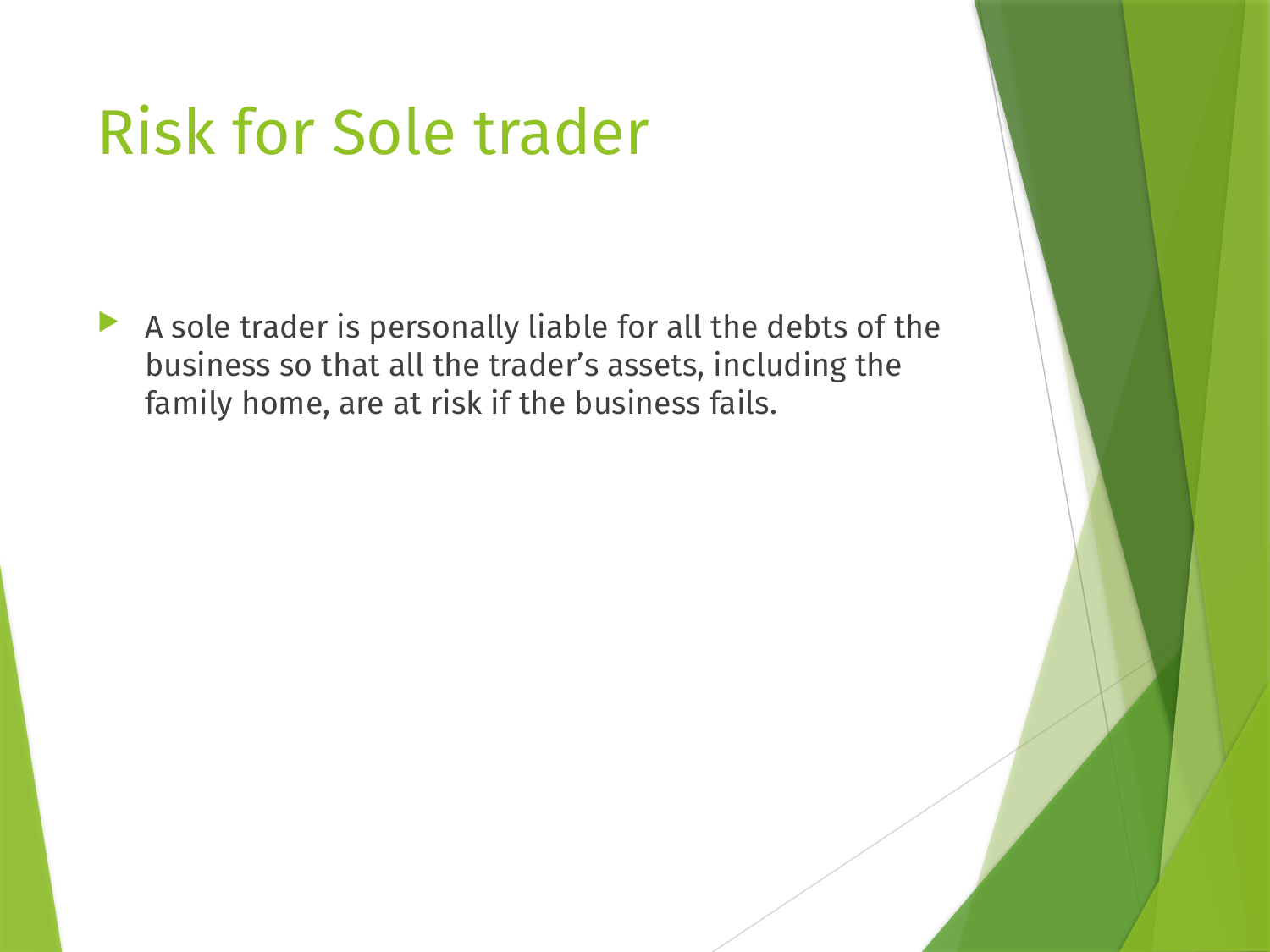

# Risk for Sole trader
A sole trader is personally liable for all the debts of the business so that all the trader’s assets, including the family home, are at risk if the business fails.